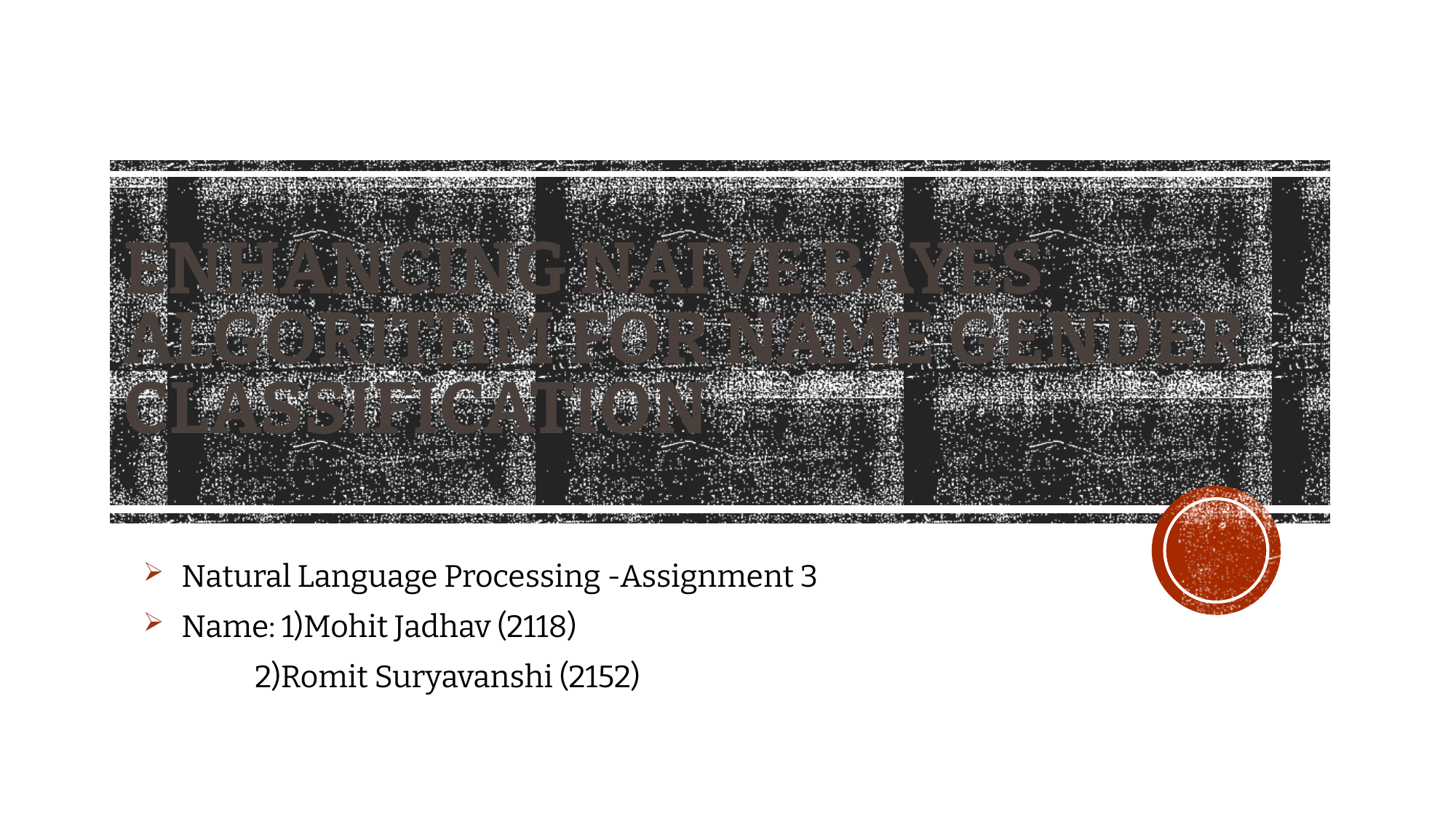

# Enhancing Naive Bayes Algorithm for Name Gender Classification
Natural Language Processing -Assignment 3
Name: 1)Mohit Jadhav (2118)
                  2)Romit Suryavanshi (2152)